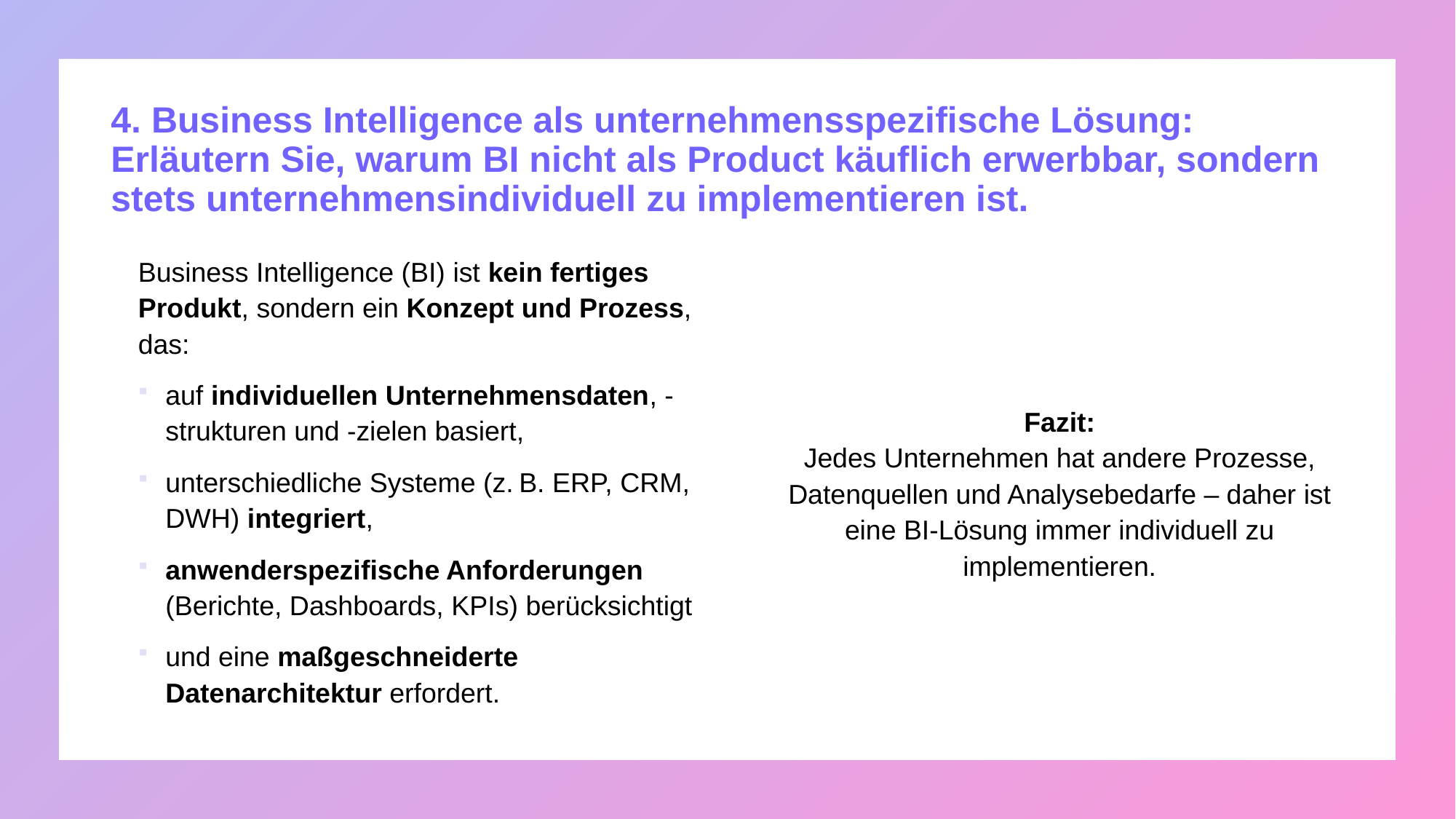

# 4. Business Intelligence als unternehmensspezifische Lösung: Erläutern Sie, warum BI nicht als Product käuflich erwerbbar, sondern stets unternehmensindividuell zu implementieren ist.
Business Intelligence (BI) ist kein fertiges Produkt, sondern ein Konzept und Prozess, das:
auf individuellen Unternehmensdaten, -strukturen und -zielen basiert,
unterschiedliche Systeme (z. B. ERP, CRM, DWH) integriert,
anwenderspezifische Anforderungen (Berichte, Dashboards, KPIs) berücksichtigt
und eine maßgeschneiderte Datenarchitektur erfordert.

Fazit:
Jedes Unternehmen hat andere Prozesse, Datenquellen und Analysebedarfe – daher ist eine BI-Lösung immer individuell zu implementieren.